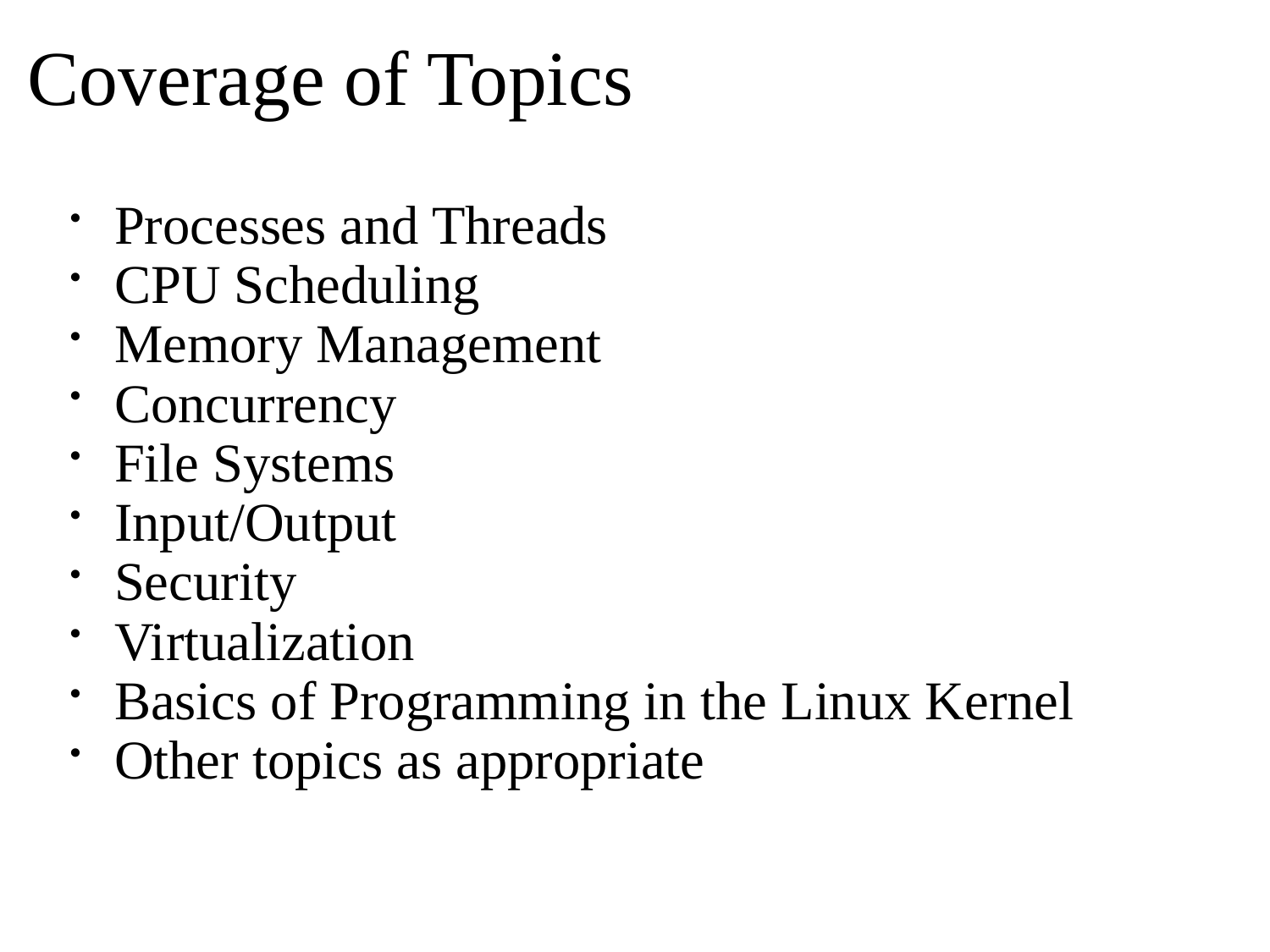

# Coverage of Topics
Processes and Threads
CPU Scheduling
Memory Management
Concurrency
File Systems
Input/Output
Security
Virtualization
Basics of Programming in the Linux Kernel
Other topics as appropriate